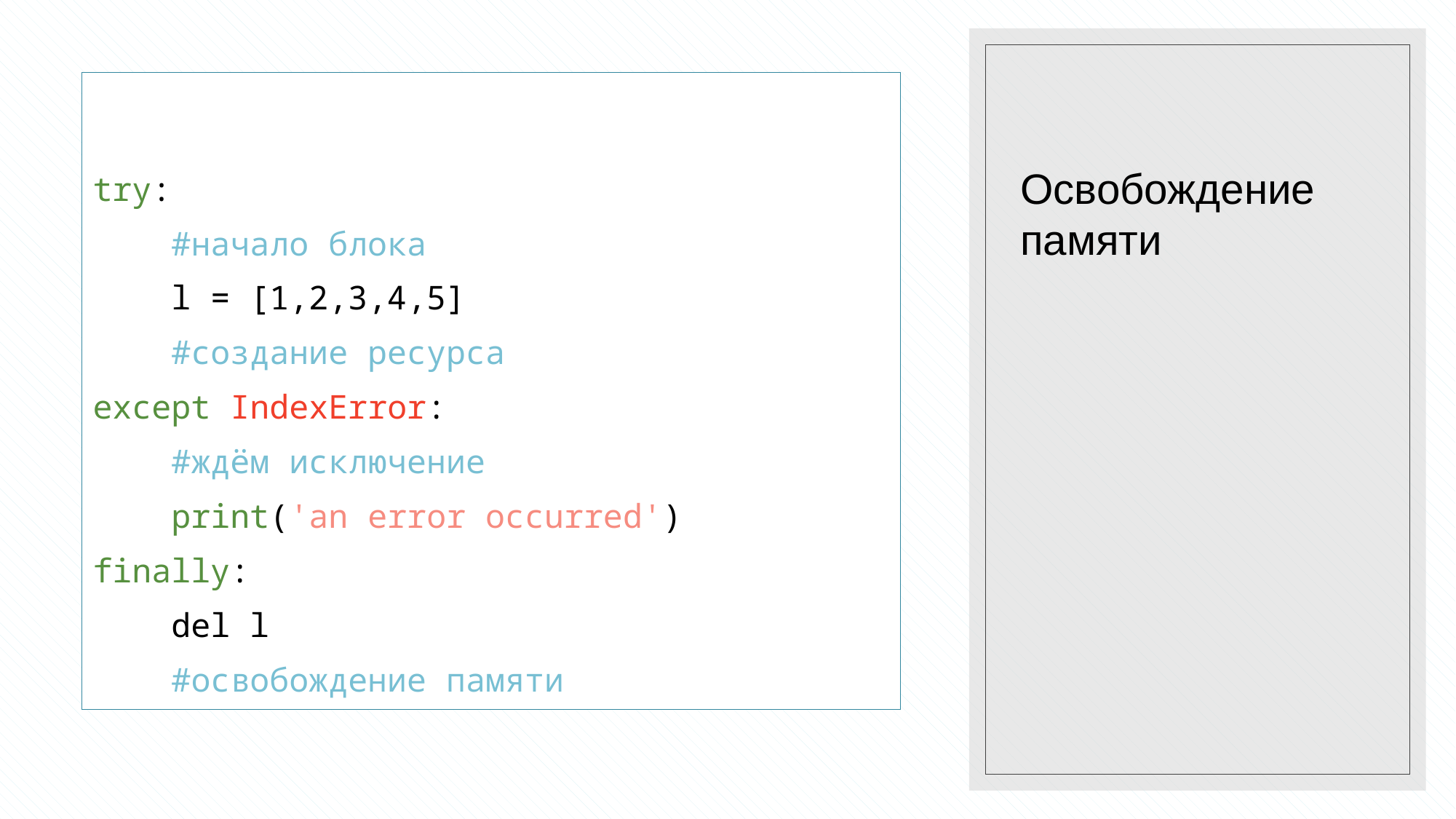

# Освобождение памяти

try:
    #начало блока
    l = [1,2,3,4,5]
    #создание ресурса
except IndexError:
    #ждём исключение
    print('an error occurred')
finally:
    del l
    #освобождение памяти